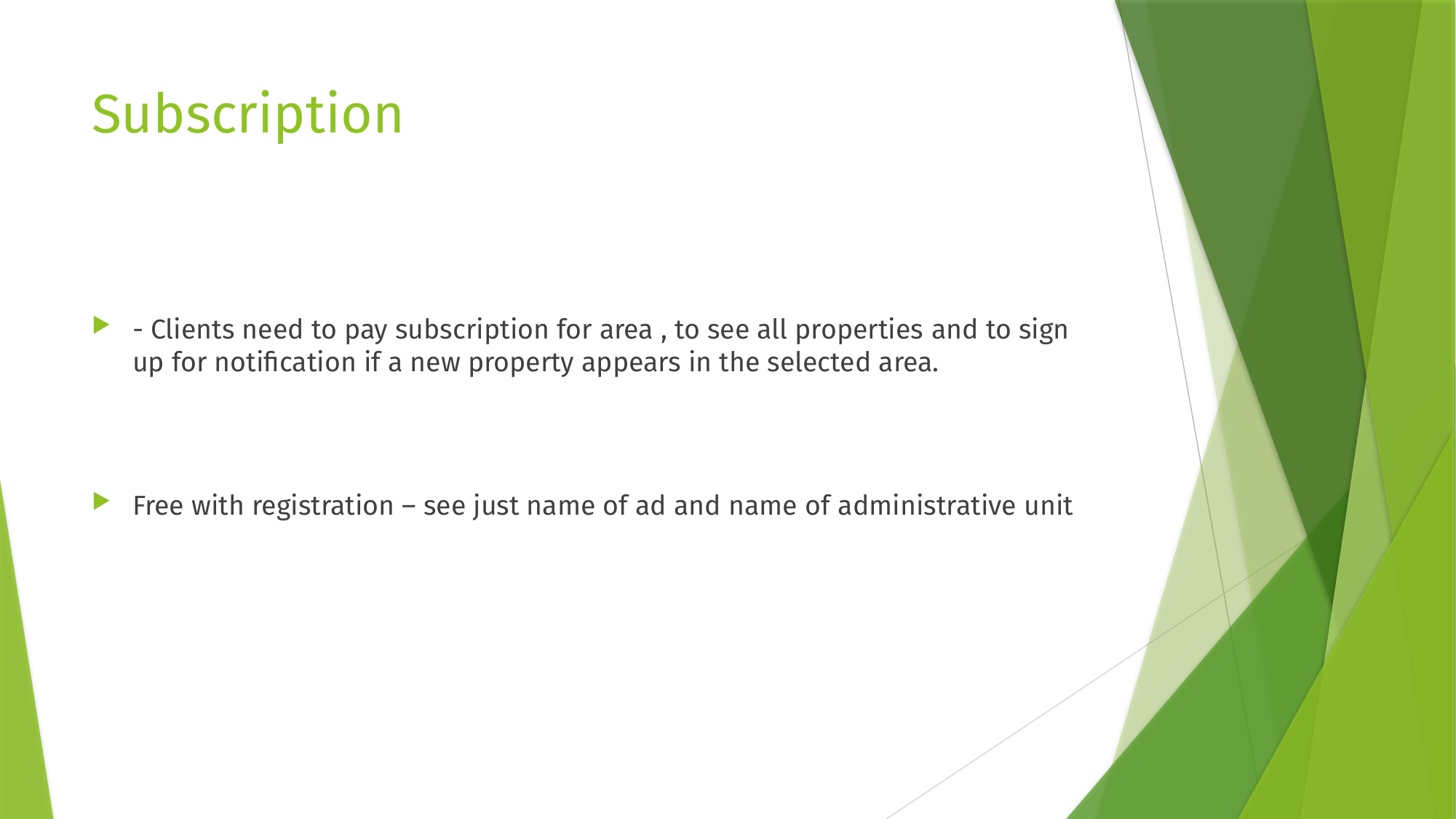

# Subscription

- Clients need to pay subscription for area , to see all properties and to sign up for notification if a new property appears in the selected area.

Free with registration – see just name of ad and name of administrative unit